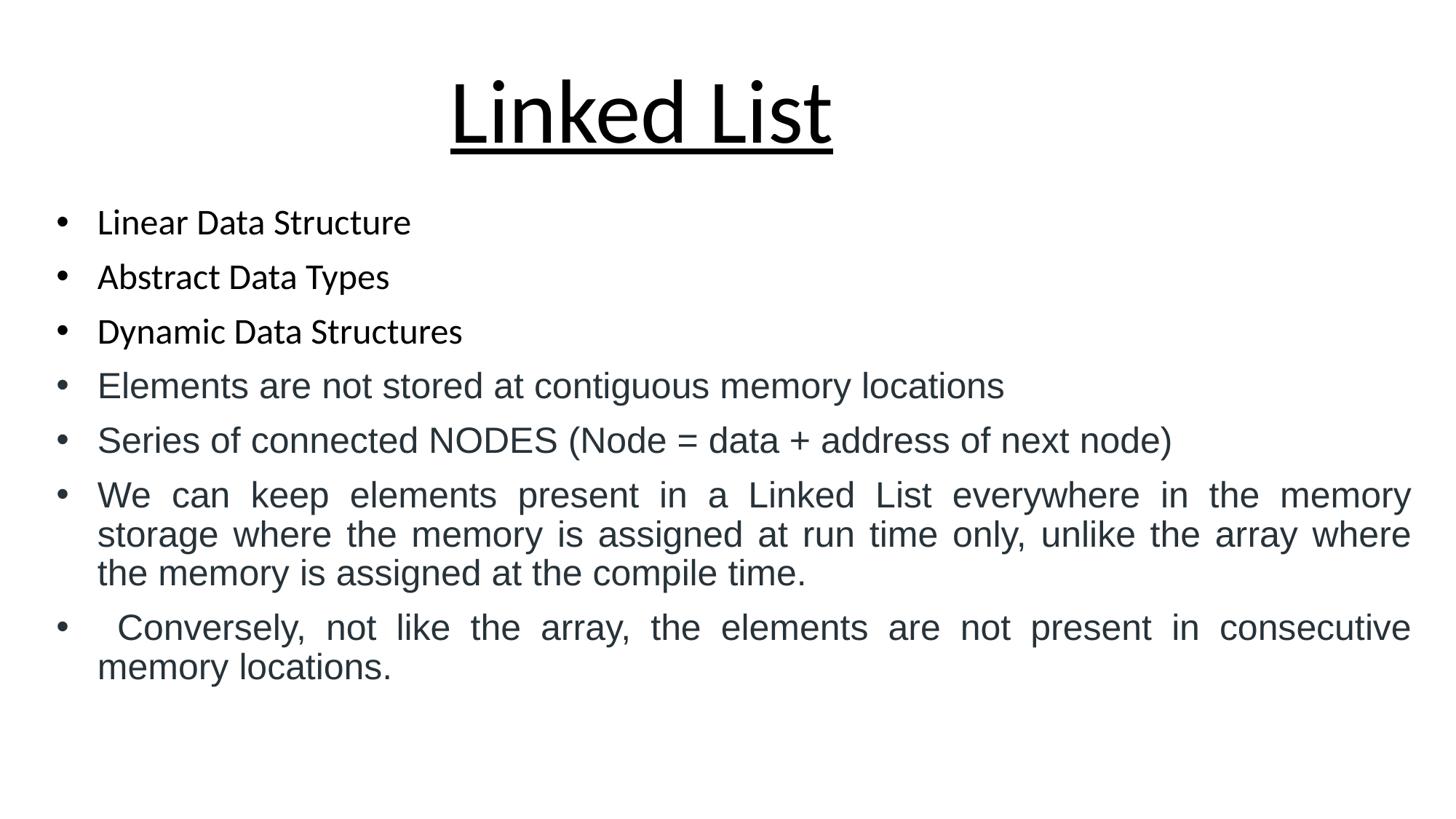

# Linked List
Linear Data Structure
Abstract Data Types
Dynamic Data Structures
Elements are not stored at contiguous memory locations
Series of connected NODES (Node = data + address of next node)
We can keep elements present in a Linked List everywhere in the memory storage where the memory is assigned at run time only, unlike the array where the memory is assigned at the compile time.
 Conversely, not like the array, the elements are not present in consecutive memory locations.